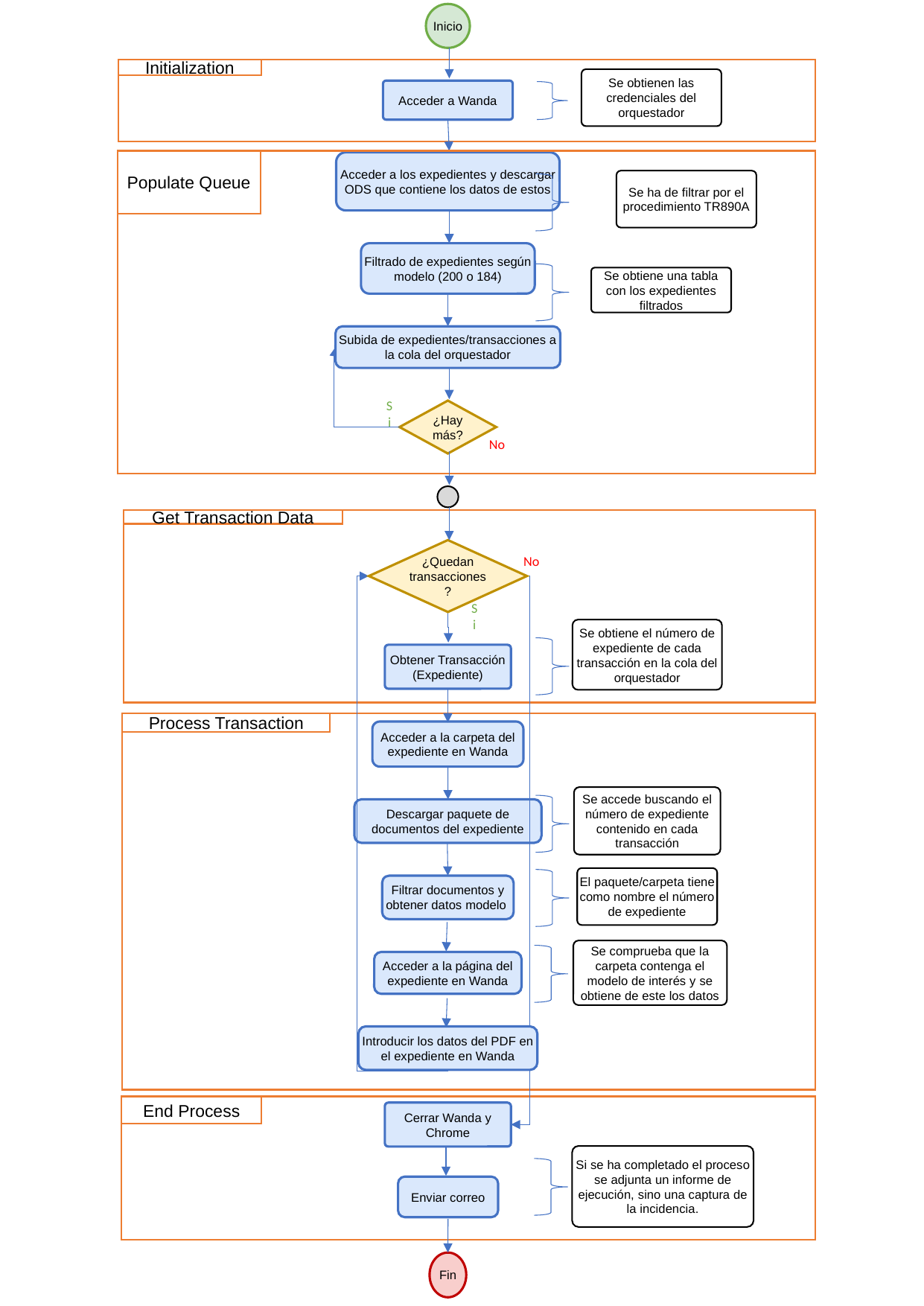

Inicio

Initialization
Se obtienen las credenciales del orquestador
Acceder a Wanda

Populate Queue
Acceder a los expedientes y descargar ODS que contiene los datos de estos
Se ha de filtrar por el procedimiento TR890A

Filtrado de expedientes según modelo (200 o 184)

Se obtiene una tabla con los expedientes filtrados
Subida de expedientes/transacciones a la cola del orquestador
¿Hay más?
Si
No

Get Transaction Data
¿Quedan transacciones?
No
Si
Se obtiene el número de expediente de cada transacción en la cola del orquestador

Obtener Transacción
(Expediente)

Process Transaction
Acceder a la carpeta del expediente en Wanda
Se accede buscando el número de expediente contenido en cada transacción

Descargar paquete de documentos del expediente
El paquete/carpeta tiene como nombre el número de expediente

Filtrar documentos y obtener datos modelo
Se comprueba que la carpeta contenga el modelo de interés y se obtiene de este los datos

Acceder a la página del expediente en Wanda
Introducir los datos del PDF en el expediente en Wanda

End Process
Cerrar Wanda y Chrome
Si se ha completado el proceso se adjunta un informe de ejecución, sino una captura de la incidencia.

Enviar correo
Fin